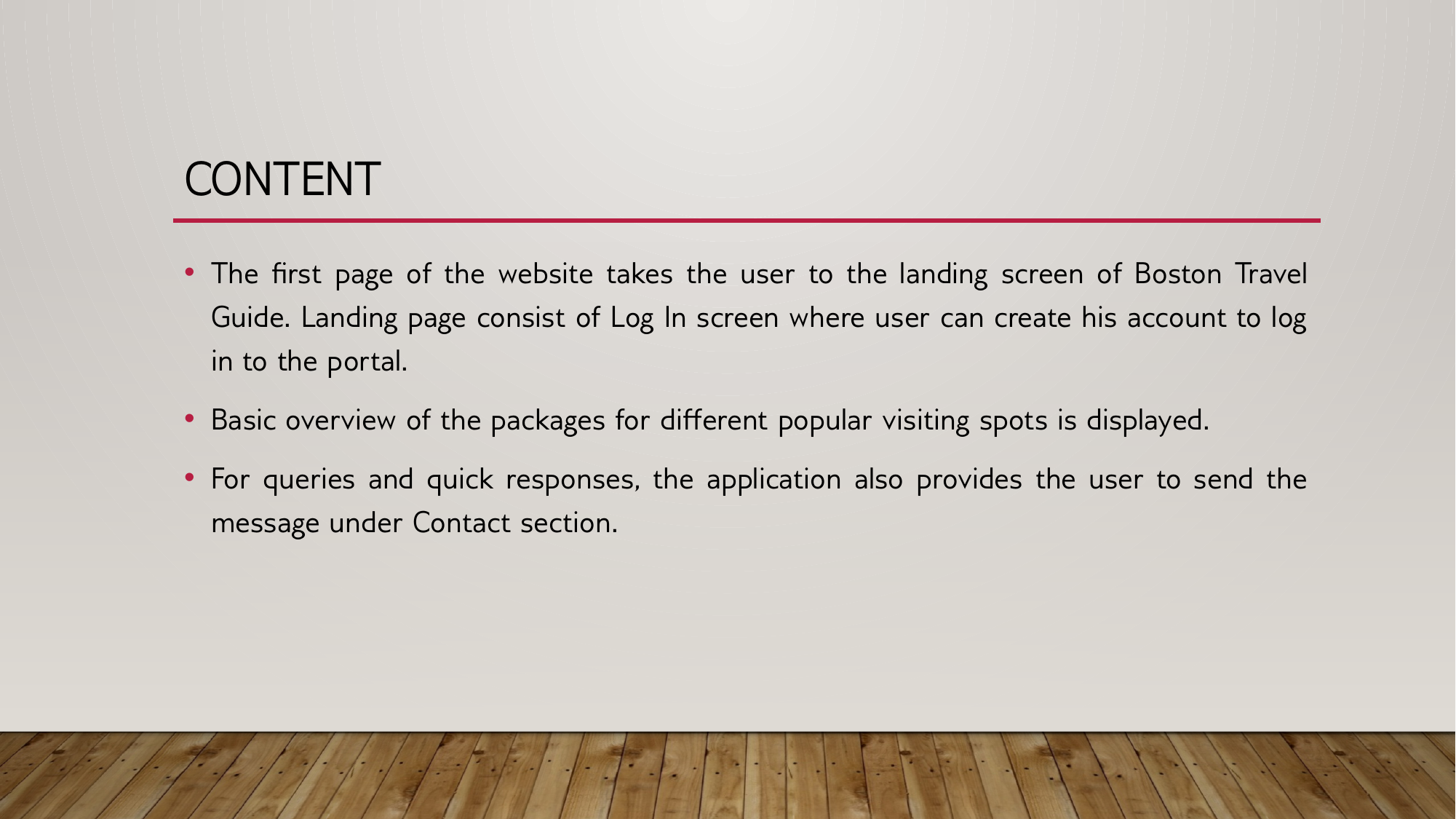

# CONTENT
The first page of the website takes the user to the landing screen of Boston Travel Guide. Landing page consist of Log In screen where user can create his account to log in to the portal.
Basic overview of the packages for different popular visiting spots is displayed.
For queries and quick responses, the application also provides the user to send the message under Contact section.